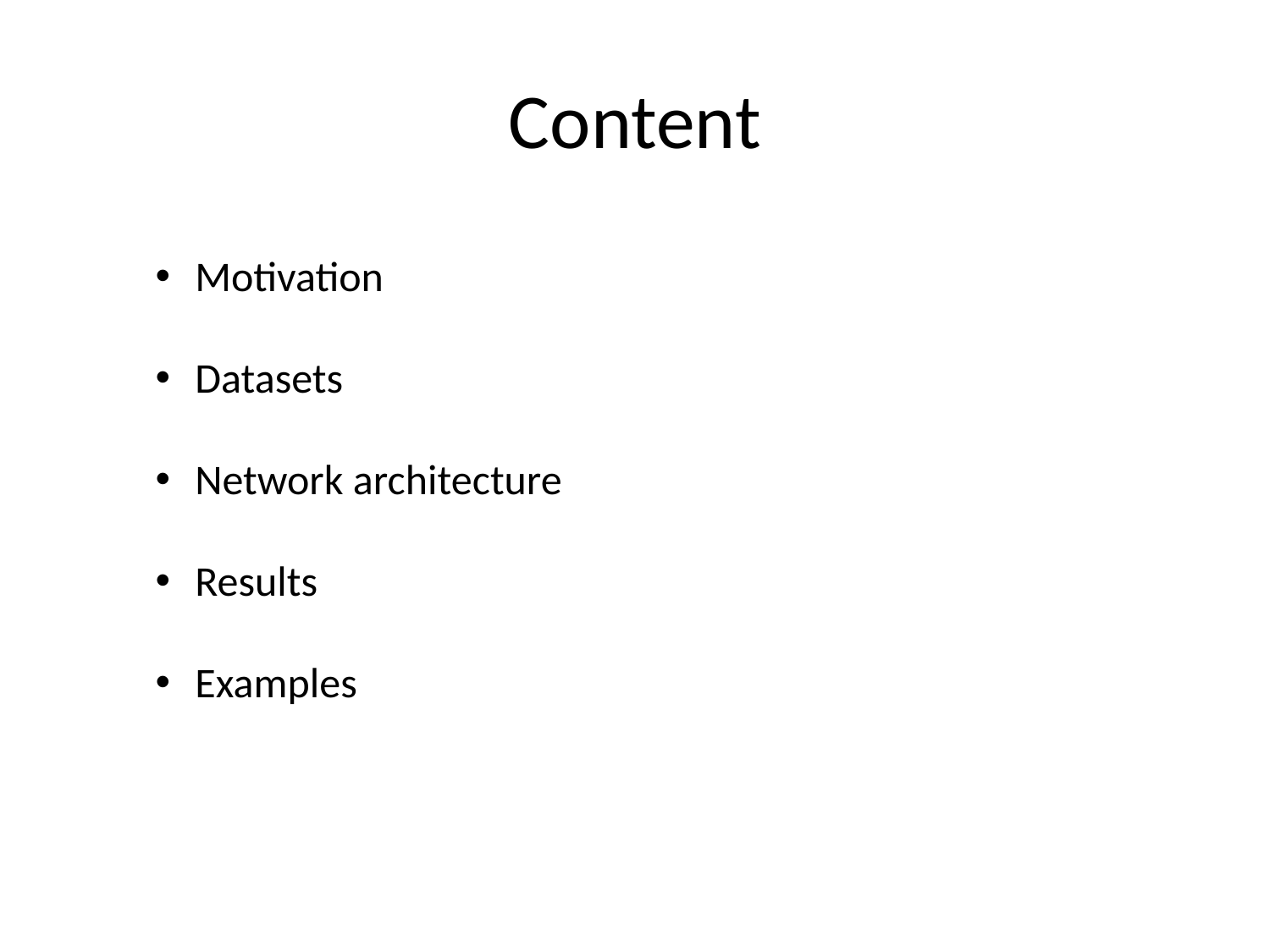

# Content
Motivation

Datasets

Network architecture

Results

Examples